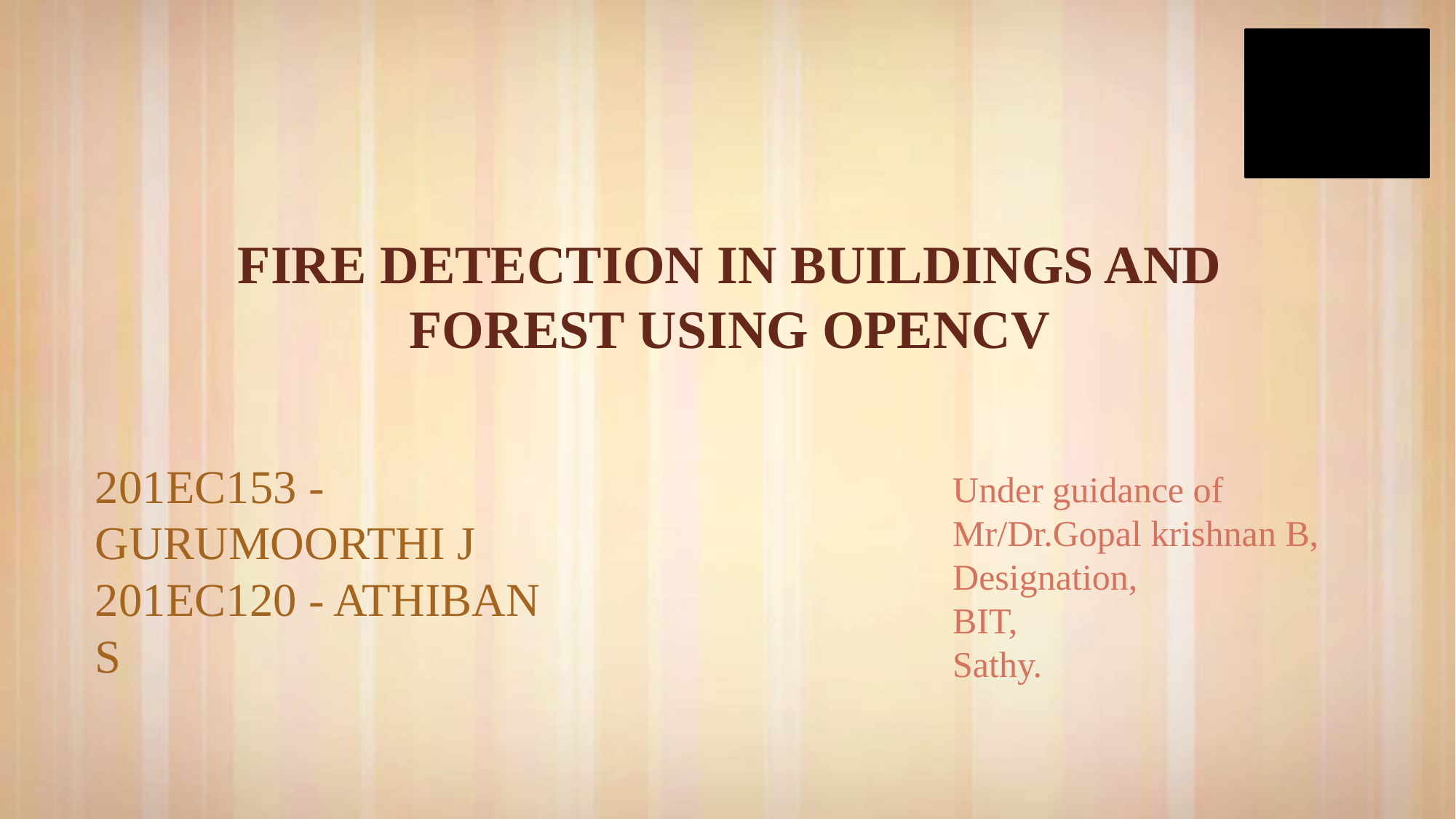

# FIRE DETECTION IN BUILDINGS AND FOREST USING OPENCV
201EC153 - GURUMOORTHI J
201EC120 - ATHIBAN S

Under guidance of
Mr/Dr.Gopal krishnan B,
Designation,
BIT,
Sathy.